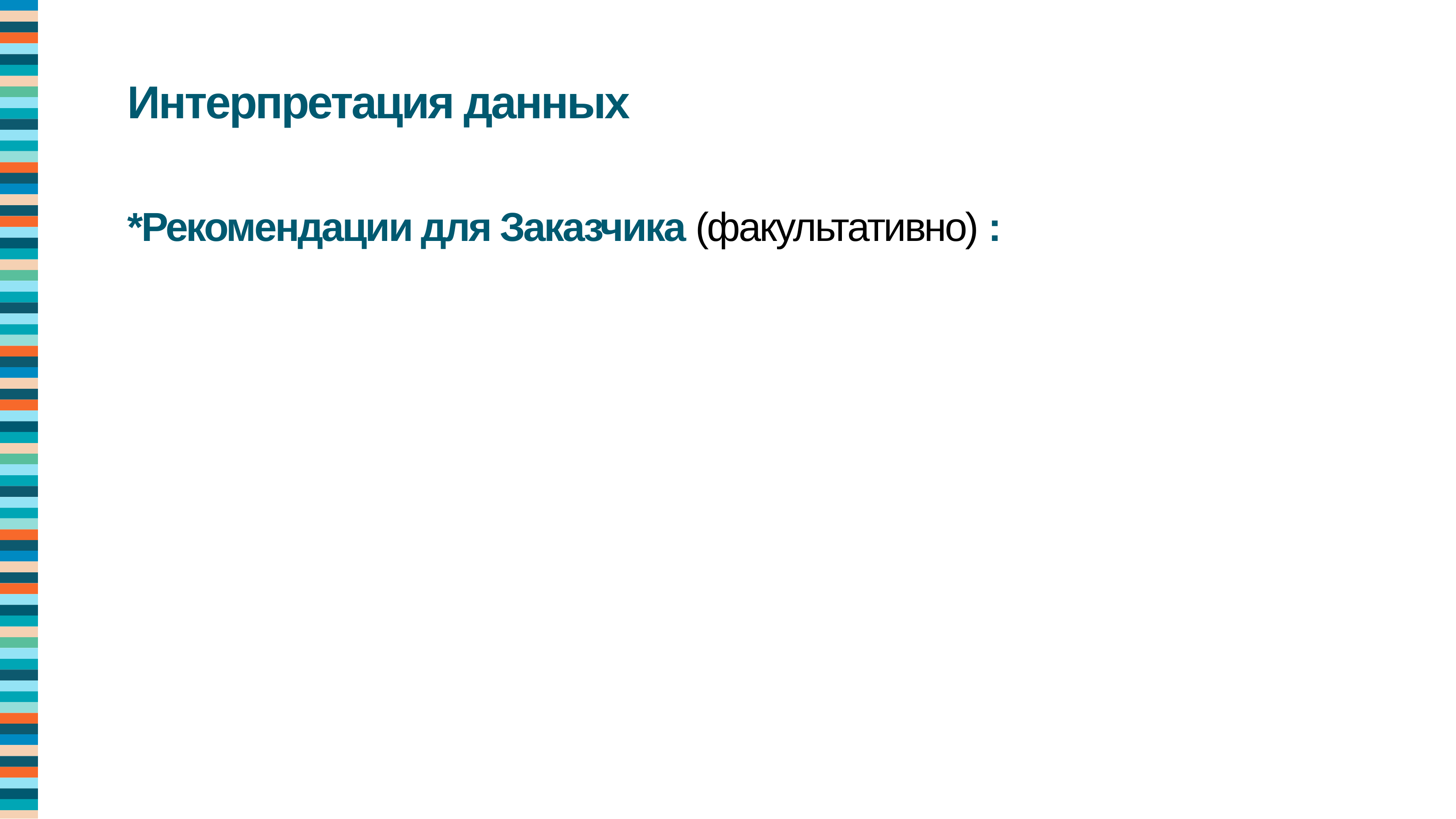

Интерпретация данных
*Рекомендации для Заказчика (факультативно) :